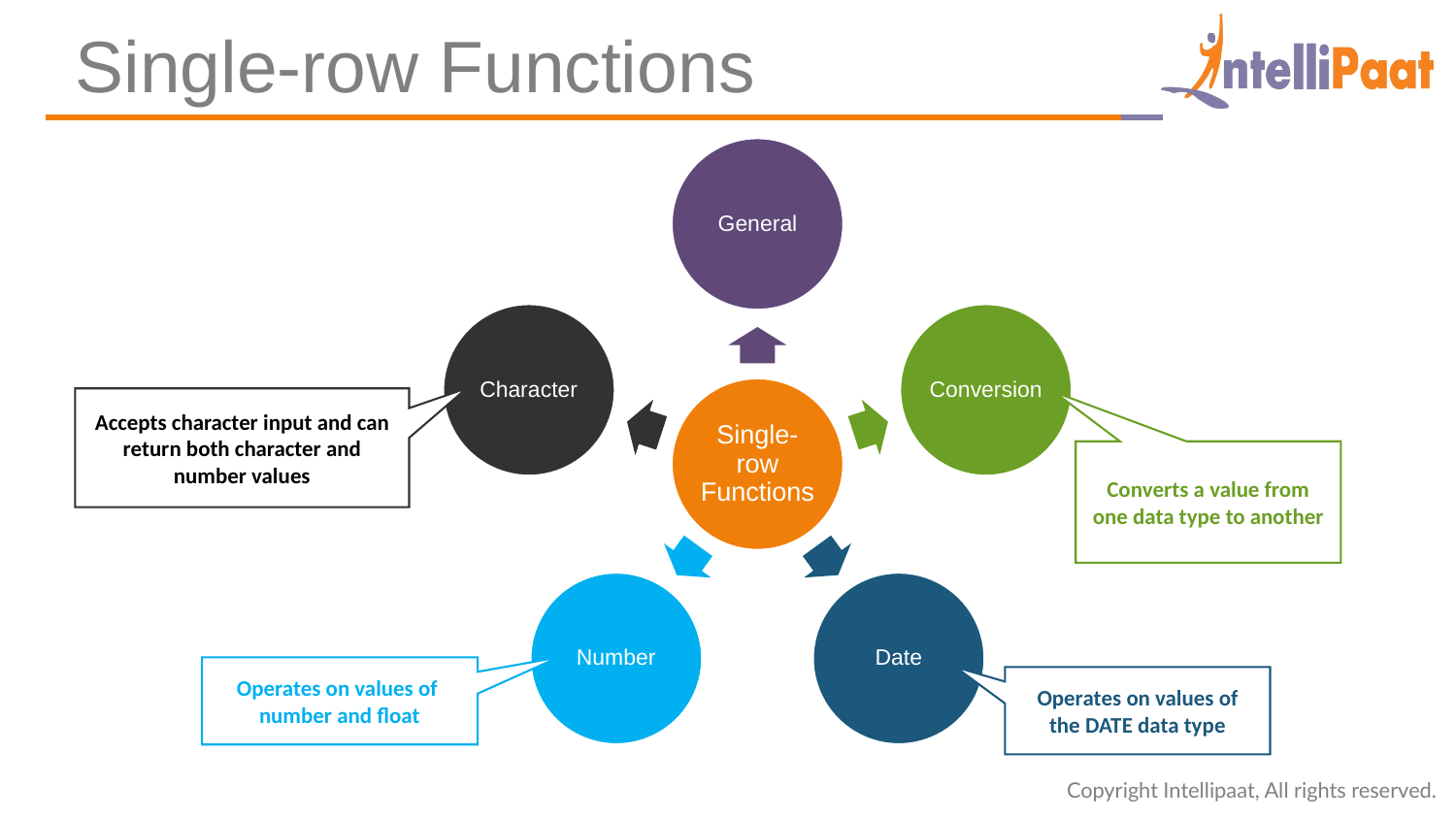

Single-row Functions
Single-row Functions

General

Conversion

Date

Number

Character
Accepts character input and can return both character and number values
Converts a value from one data type to another
Operates on values of  number and float
Operates on values of the DATE data type